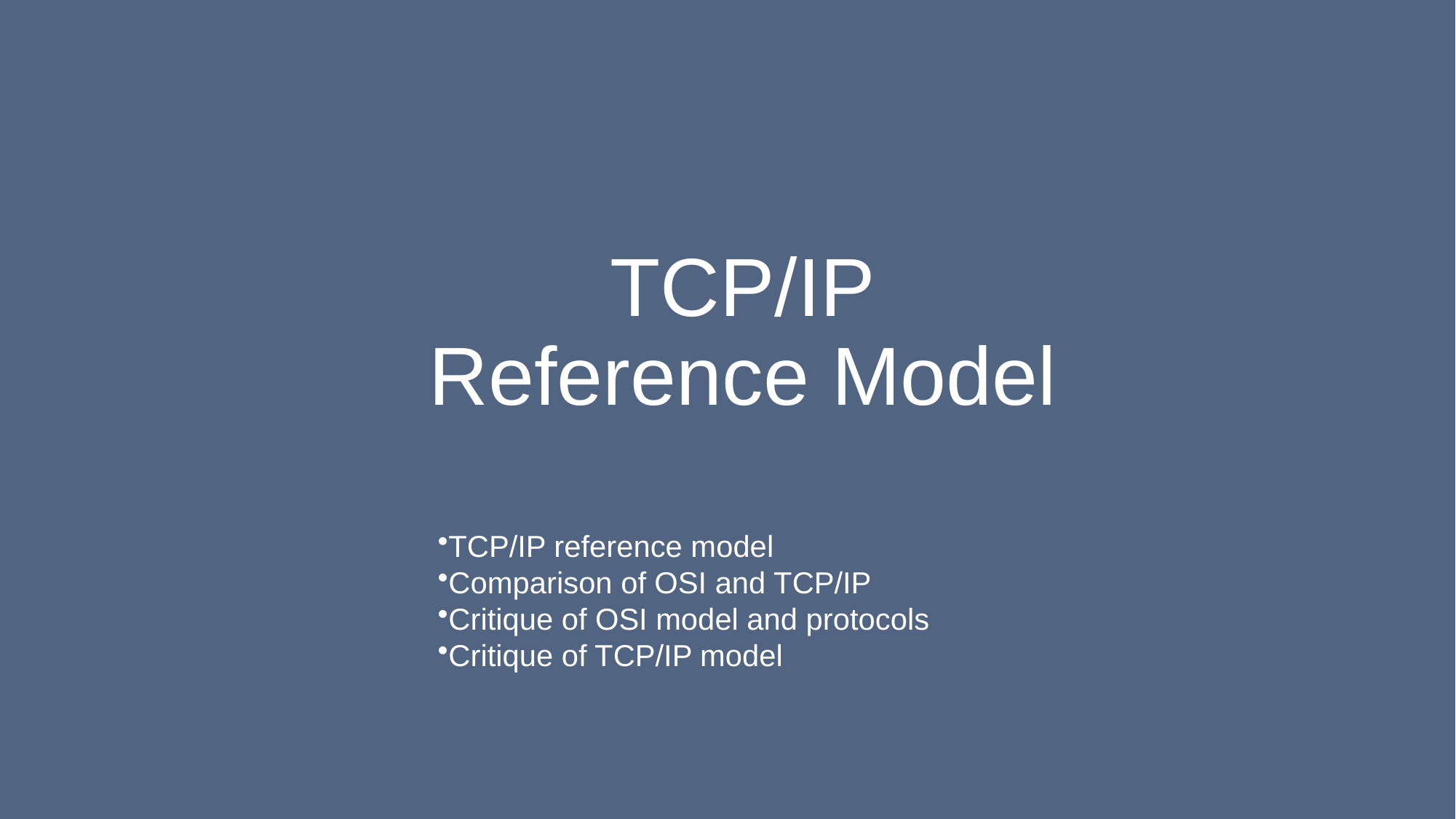

# TCP/IP Reference Model
TCP/IP reference model
Comparison of OSI and TCP/IP
Critique of OSI model and protocols
Critique of TCP/IP model